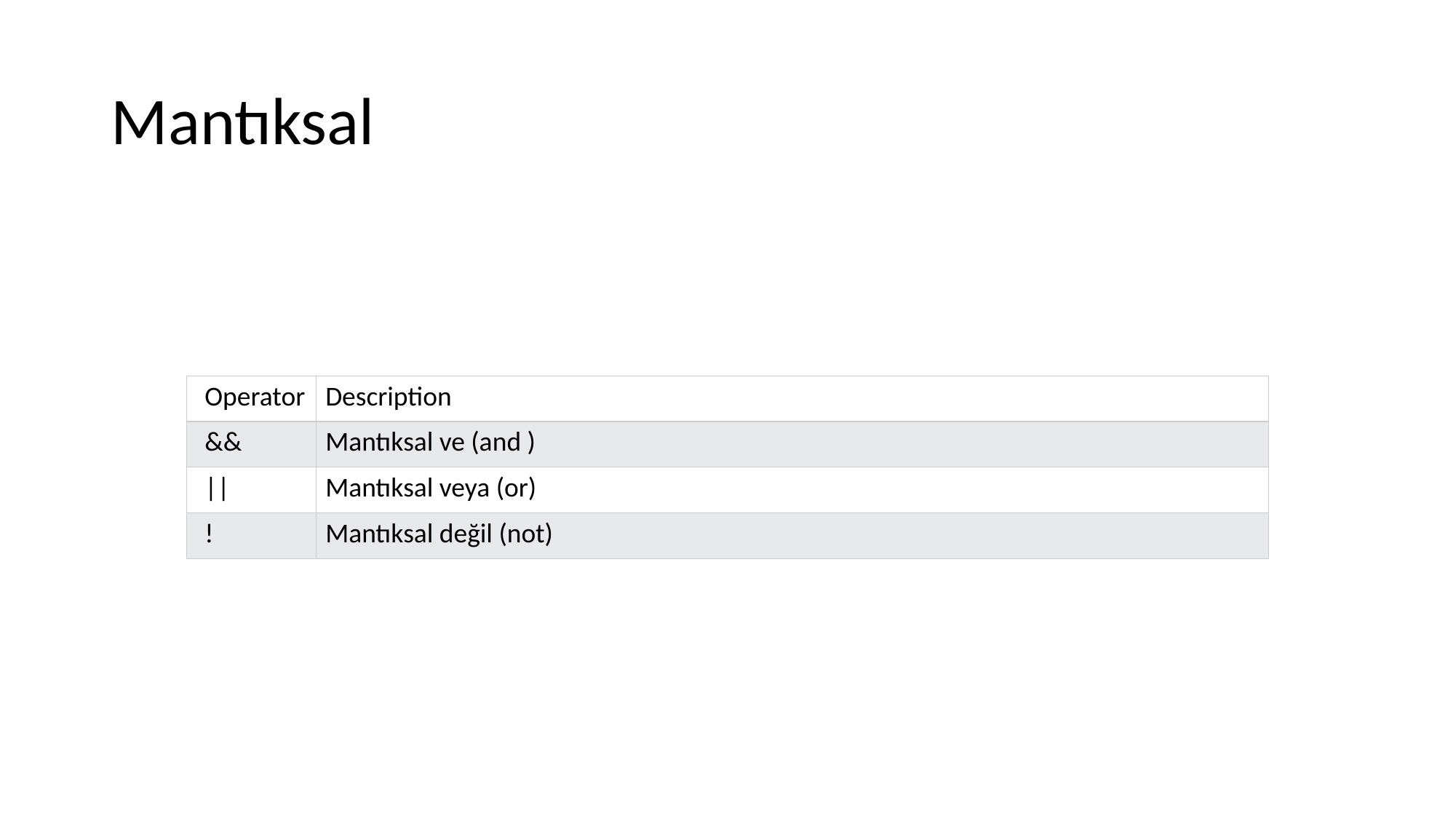

# Mantıksal
| Operator | Description |
| --- | --- |
| && | Mantıksal ve (and ) |
| || | Mantıksal veya (or) |
| ! | Mantıksal değil (not) |